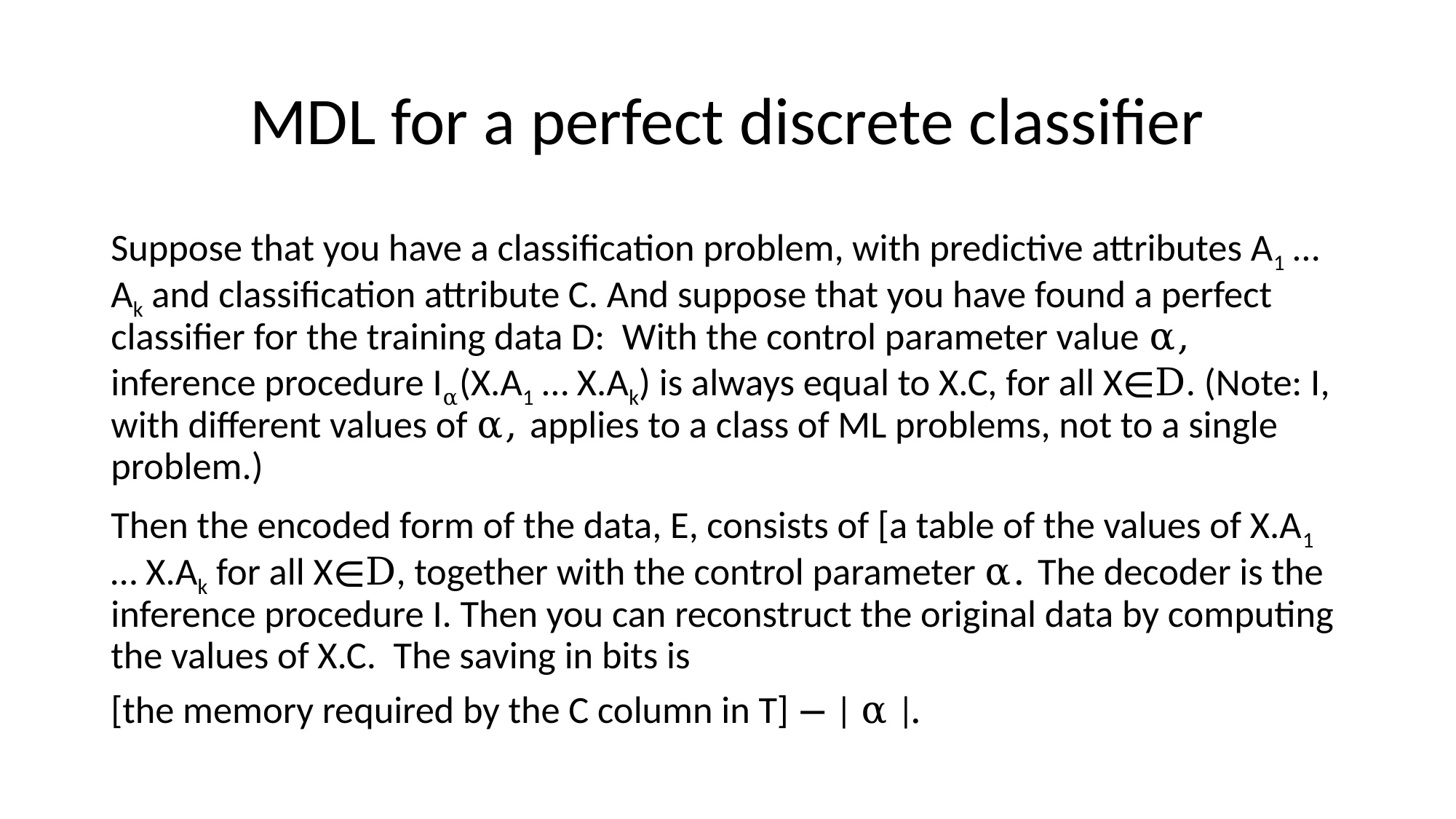

# MDL for a perfect discrete classifier
Suppose that you have a classification problem, with predictive attributes A1 … Ak and classification attribute C. And suppose that you have found a perfect classifier for the training data D:  With the control parameter value α, inference procedure Iα(X.A1 … X.Ak) is always equal to X.C, for all X∊D. (Note: I, with different values of α, applies to a class of ML problems, not to a single problem.)
Then the encoded form of the data, E, consists of [a table of the values of X.A1 … X.Ak for all X∊D, together with the control parameter α. The decoder is the inference procedure I. Then you can reconstruct the original data by computing the values of X.C.  The saving in bits is
[the memory required by the C column in T] − | α |.